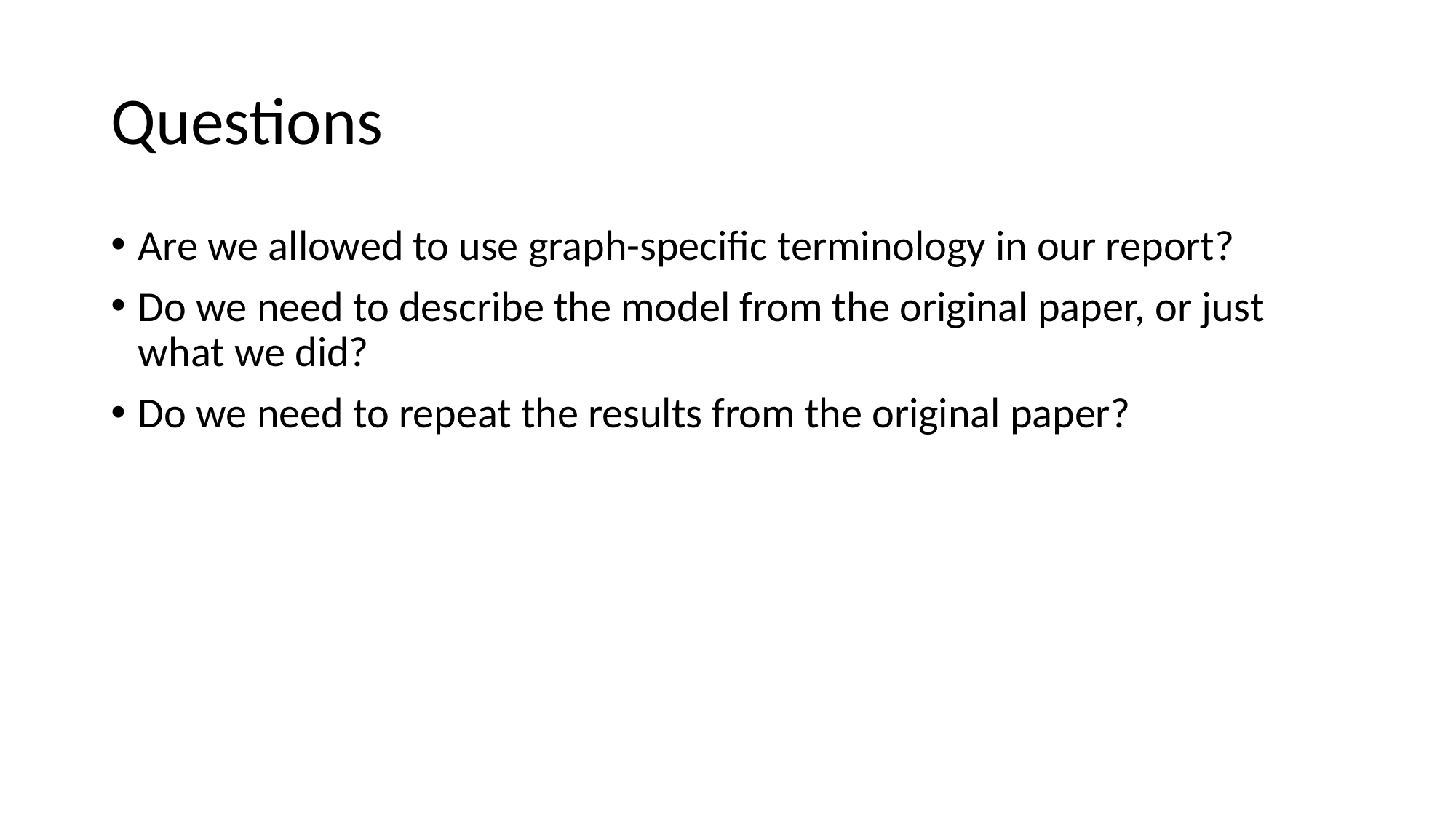

# Questions
Are we allowed to use graph-specific terminology in our report?
Do we need to describe the model from the original paper, or just what we did?
Do we need to repeat the results from the original paper?